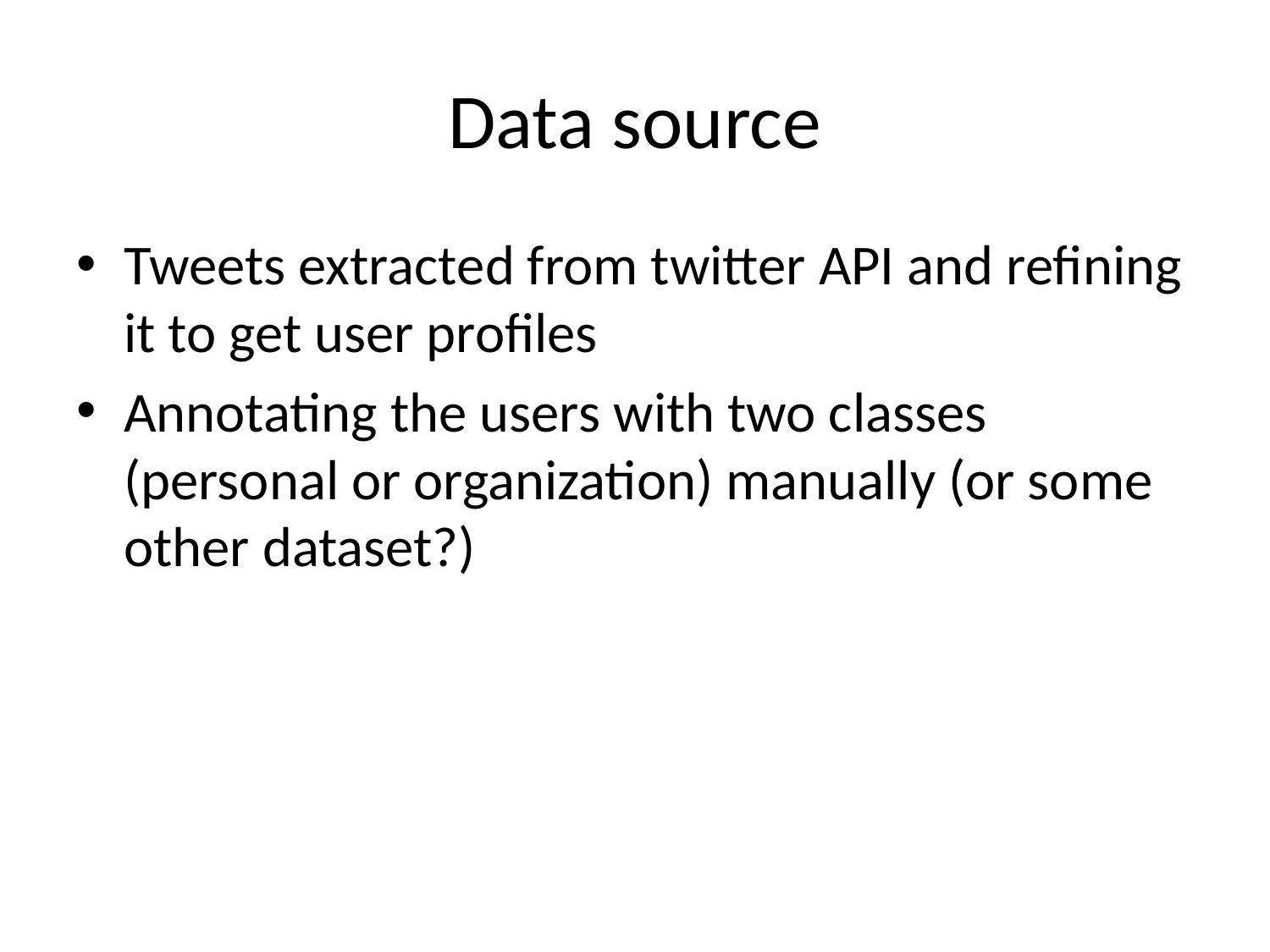

# Data source
Tweets extracted from twitter API and refining it to get user profiles
Annotating the users with two classes (personal or organization) manually (or some other dataset?)